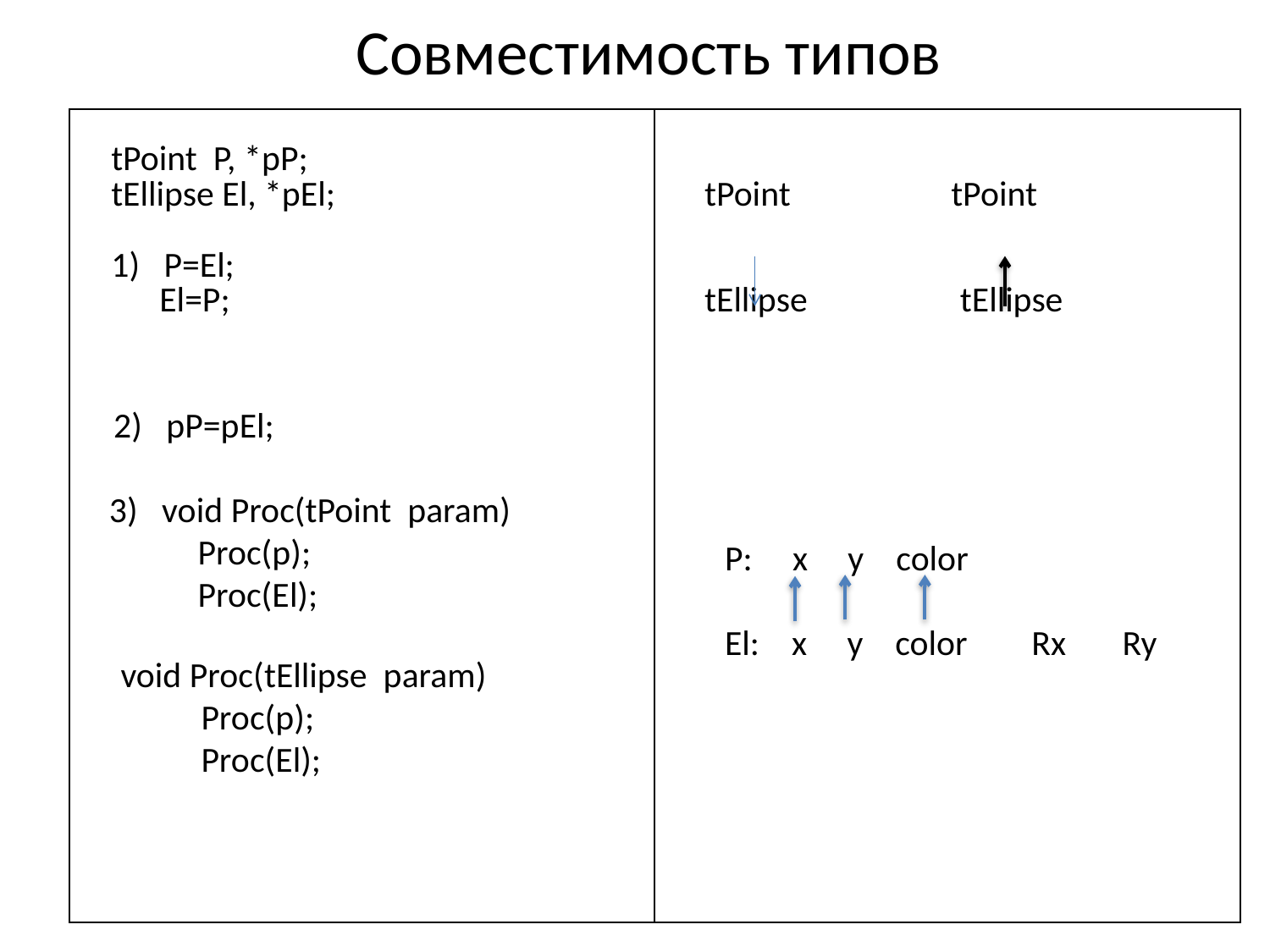

# Совместимость типов
| tPoint P, \*pP; tEllipse El, \*pEl; 1) P=El; El=P; | tPoint tPoint tEllipse tEllipse |
| --- | --- |
2)   pP=pEl;
3)   void Proc(tPoint  param)
           Proc(p);
           Proc(El);
P:     x     y    color

El:    x     y    color        Rx       Ry
 void Proc(tEllipse  param)
           Proc(p);
           Proc(El);